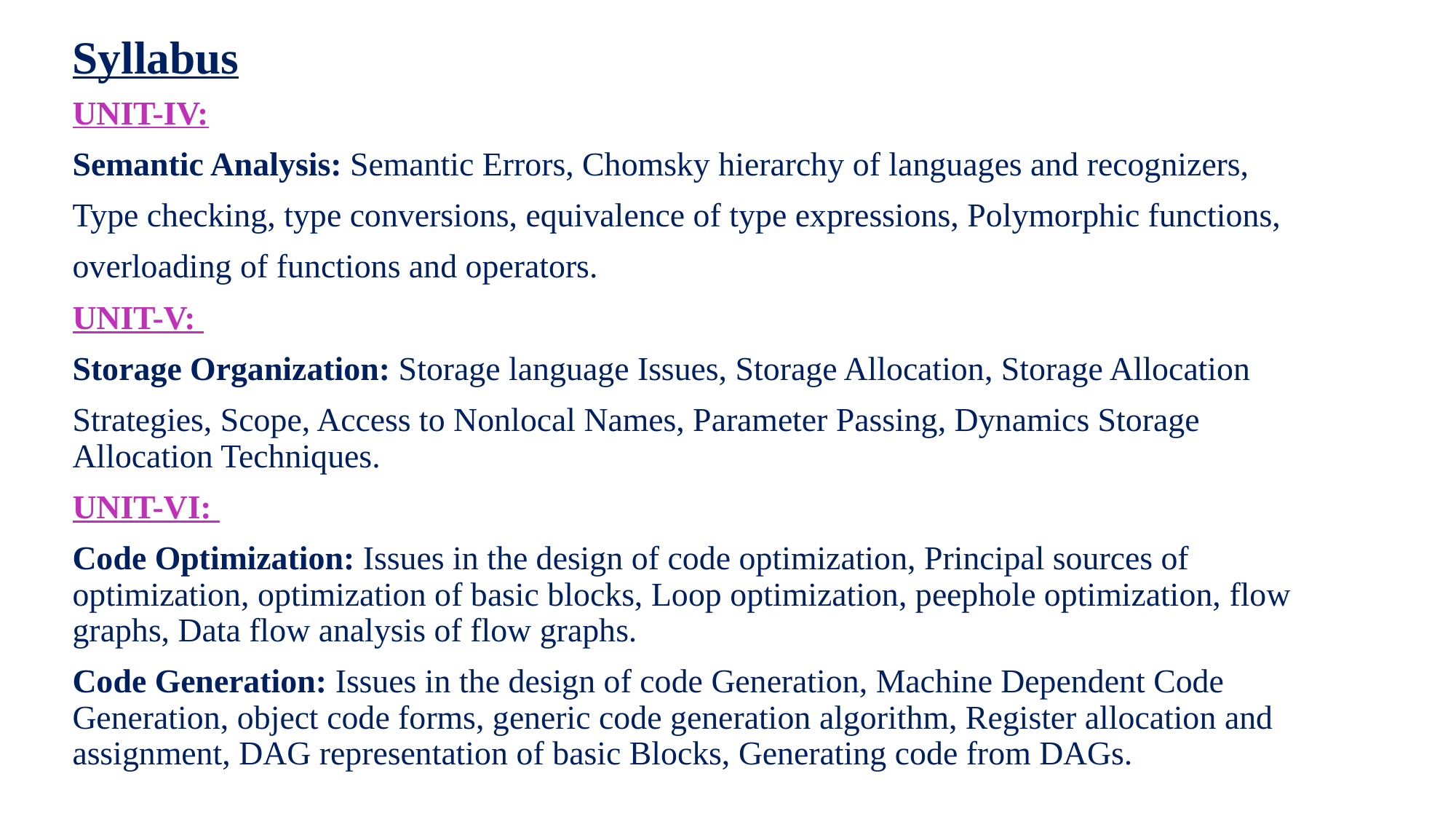

# Syllabus
UNIT-IV:
Semantic Analysis: Semantic Errors, Chomsky hierarchy of languages and recognizers,
Type checking, type conversions, equivalence of type expressions, Polymorphic functions,
overloading of functions and operators.
UNIT-V:
Storage Organization: Storage language Issues, Storage Allocation, Storage Allocation
Strategies, Scope, Access to Nonlocal Names, Parameter Passing, Dynamics Storage Allocation Techniques.
UNIT-VI:
Code Optimization: Issues in the design of code optimization, Principal sources of optimization, optimization of basic blocks, Loop optimization, peephole optimization, flow graphs, Data flow analysis of flow graphs.
Code Generation: Issues in the design of code Generation, Machine Dependent Code Generation, object code forms, generic code generation algorithm, Register allocation and assignment, DAG representation of basic Blocks, Generating code from DAGs.